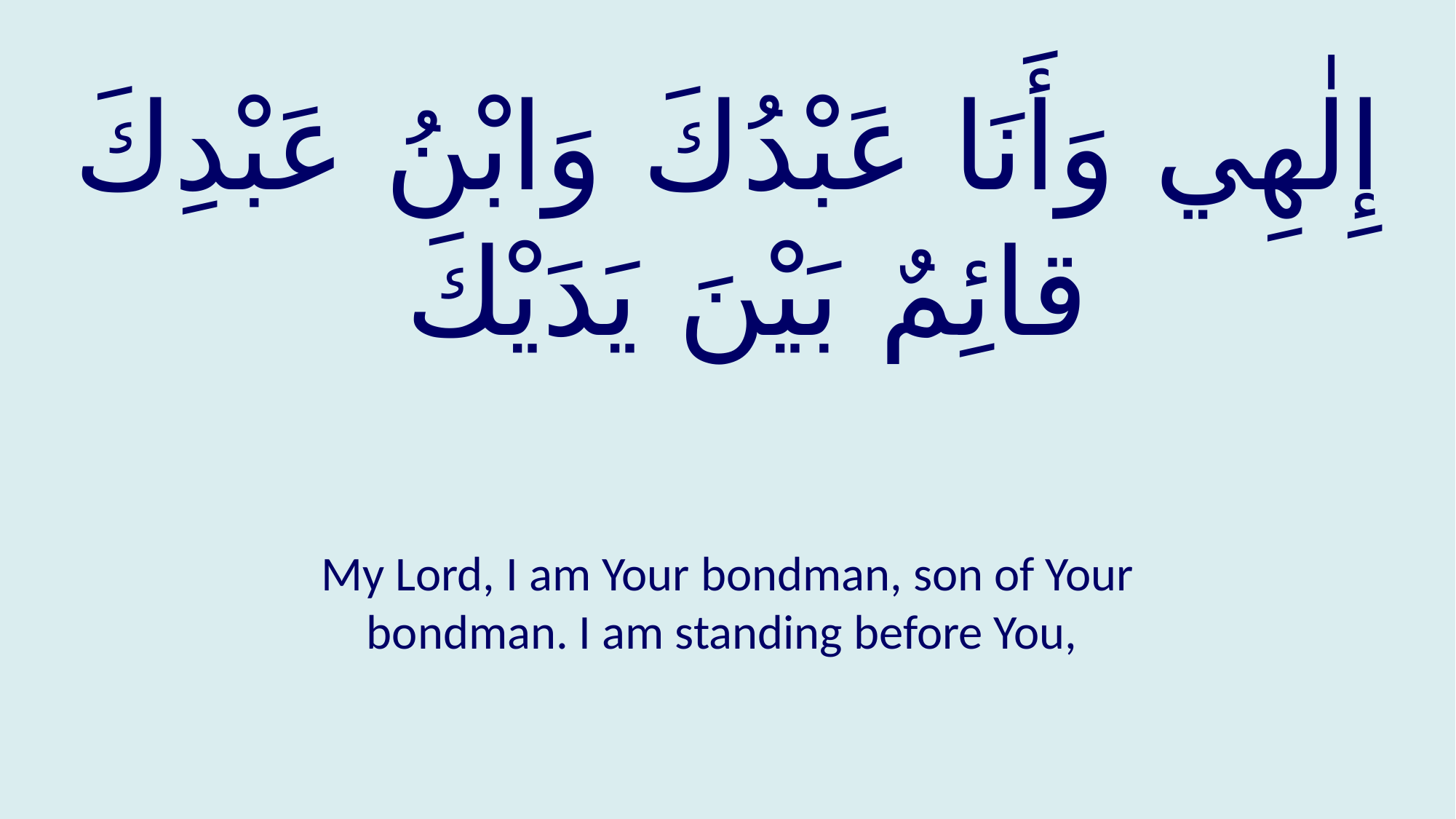

# إِلٰهِي وَأَنَا عَبْدُكَ وَابْنُ عَبْدِكَ قائِمٌ بَيْنَ يَدَيْكَ
My Lord, I am Your bondman, son of Your bondman. I am standing before You,